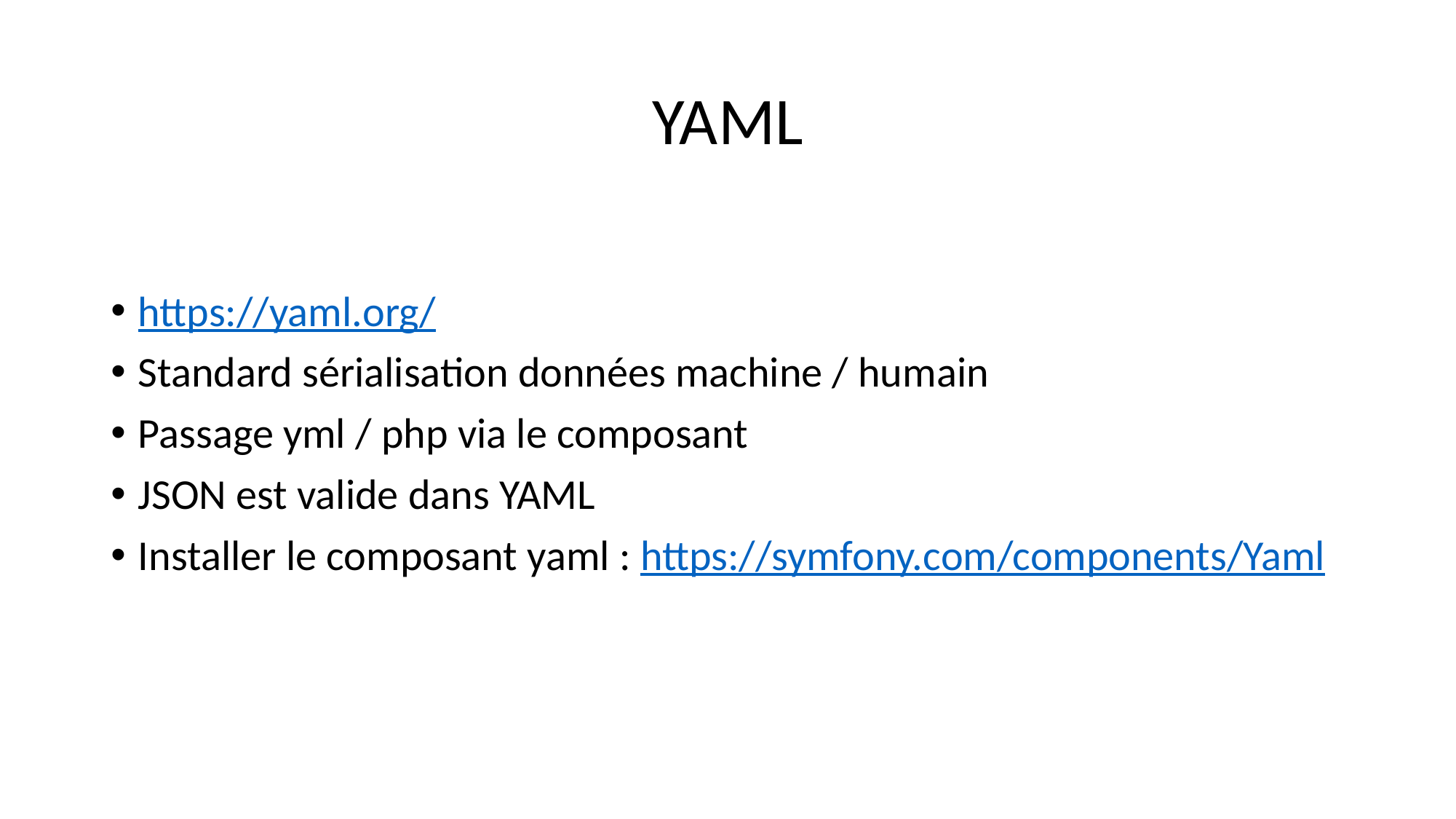

# YAML

https://yaml.org/
Standard sérialisation données machine / humain
Passage yml / php via le composant
JSON est valide dans YAML
Installer le composant yaml : https://symfony.com/components/Yaml